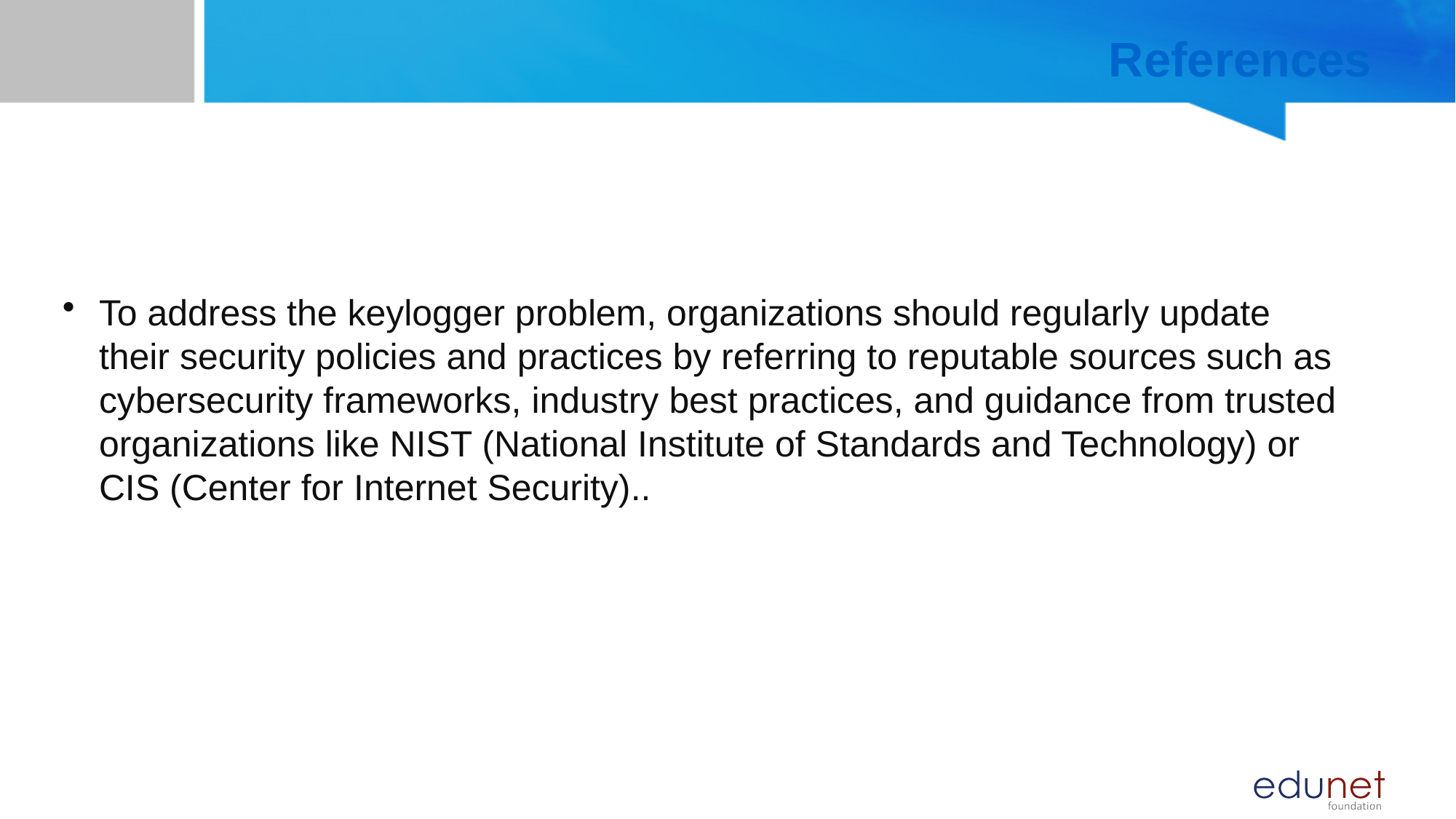

# References
To address the keylogger problem, organizations should regularly update their security policies and practices by referring to reputable sources such as cybersecurity frameworks, industry best practices, and guidance from trusted organizations like NIST (National Institute of Standards and Technology) or CIS (Center for Internet Security)..